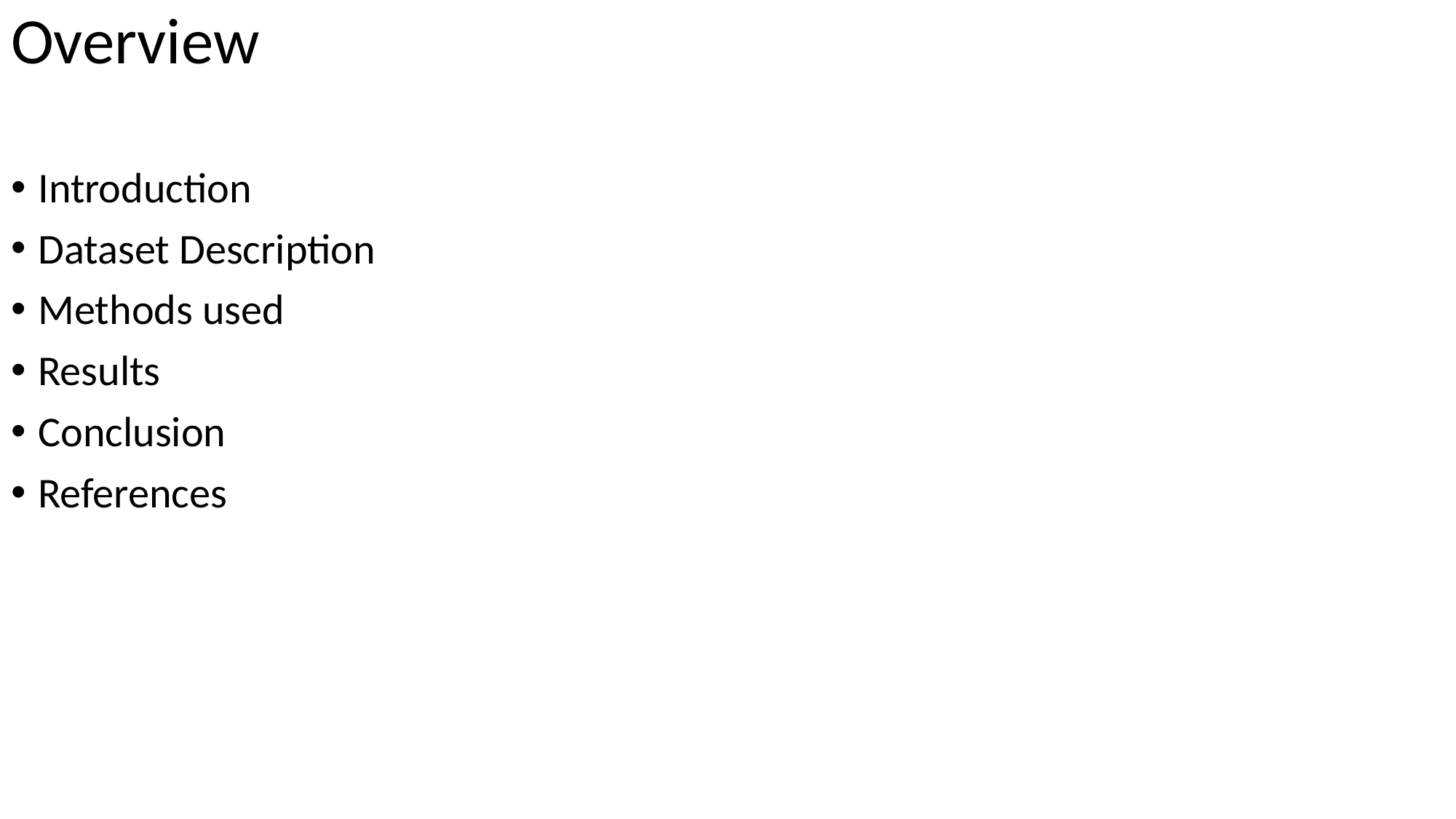

# Overview
Introduction
Dataset Description
Methods used
Results
Conclusion
References